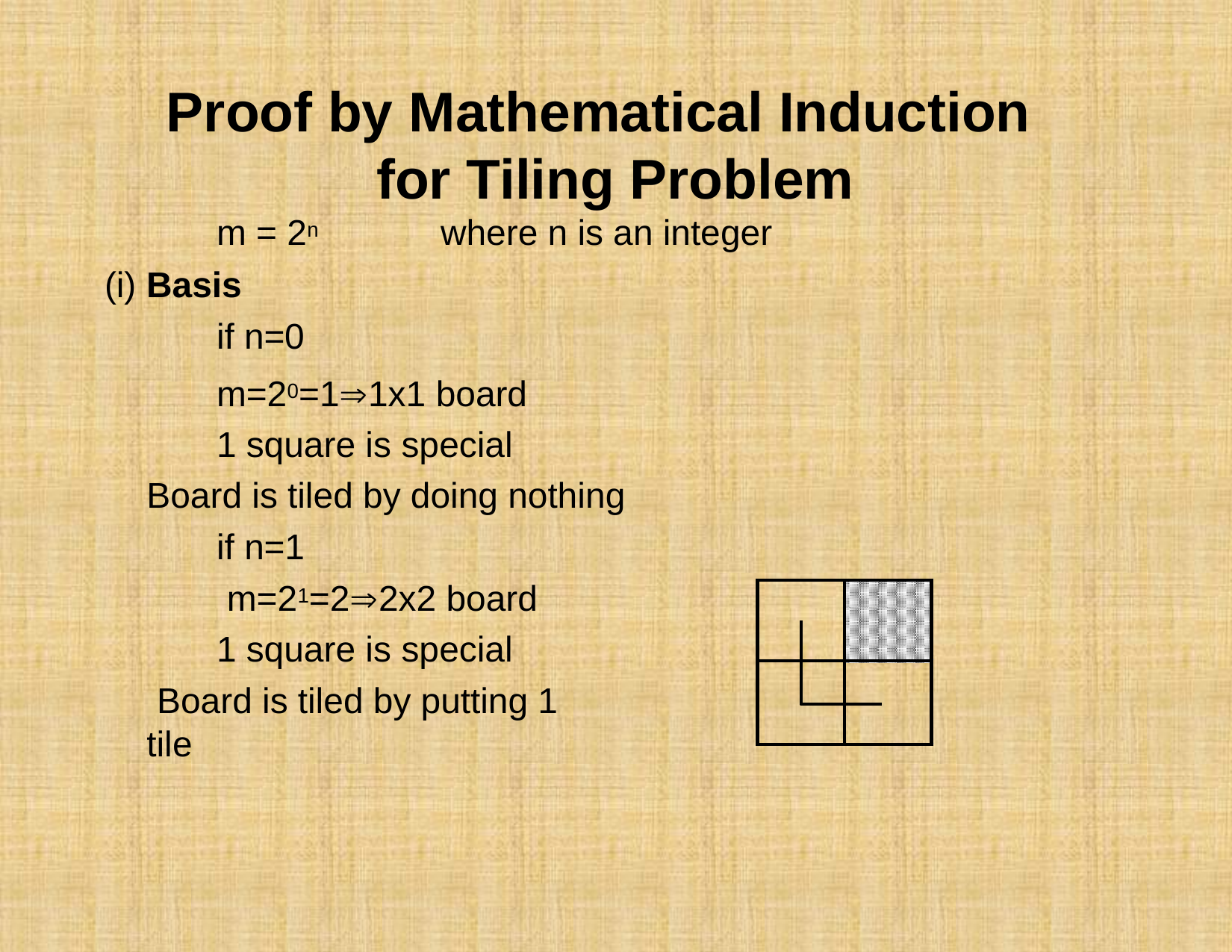

# Proof by Mathematical Induction for Tiling Problem
m = 2n
(i) Basis
if n=0
where n is an integer
m=20=1⇒1x1 board  1 square is special
Board is tiled by doing nothing  if n=1
m=21=2⇒2x2 board  1 square is special
Board is tiled by putting 1 tile